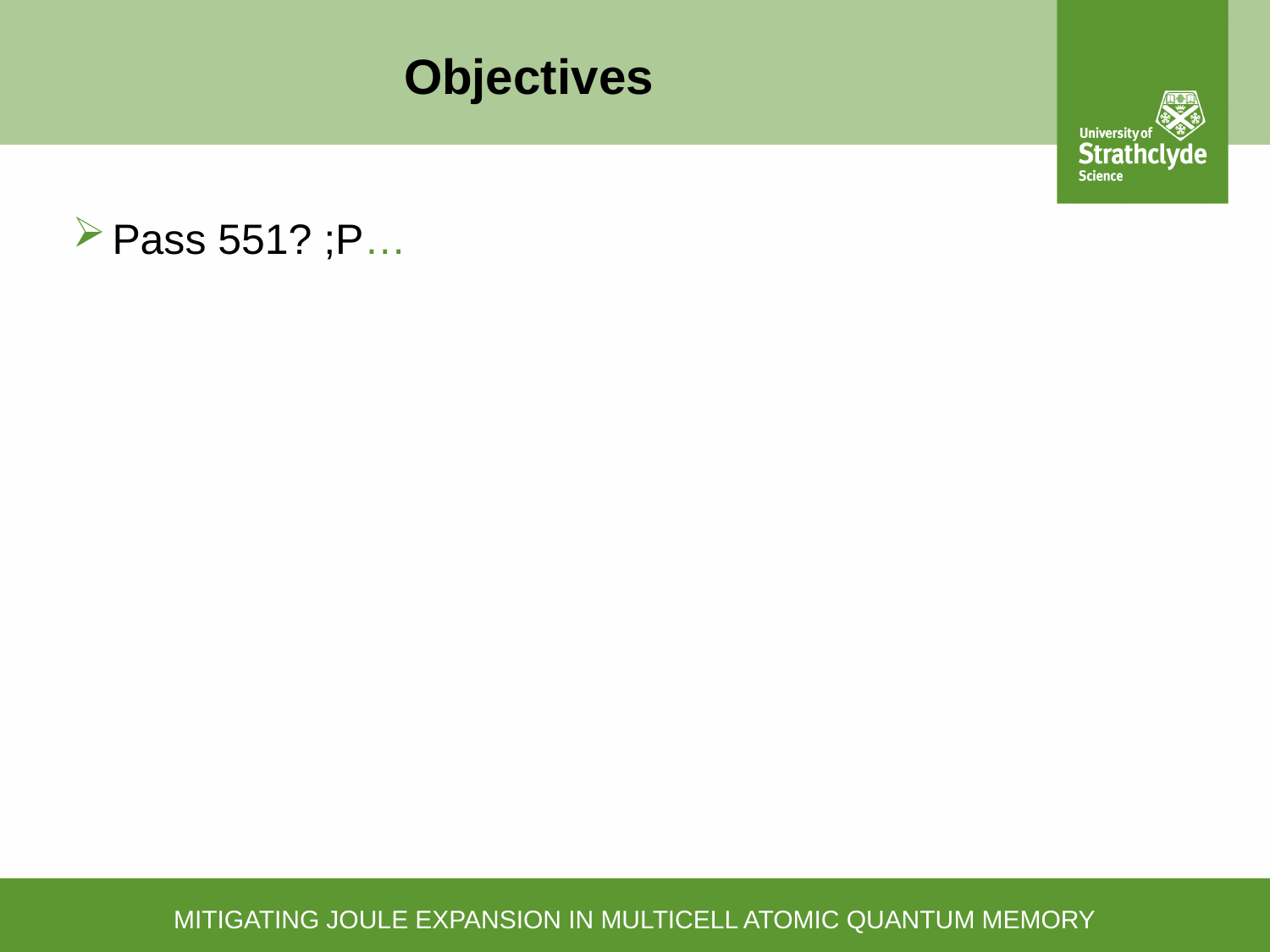

# Objectives
Pass 551? ;P…

MITIGATING JOULE EXPANSION IN MULTICELL ATOMIC QUANTUM MEMORY